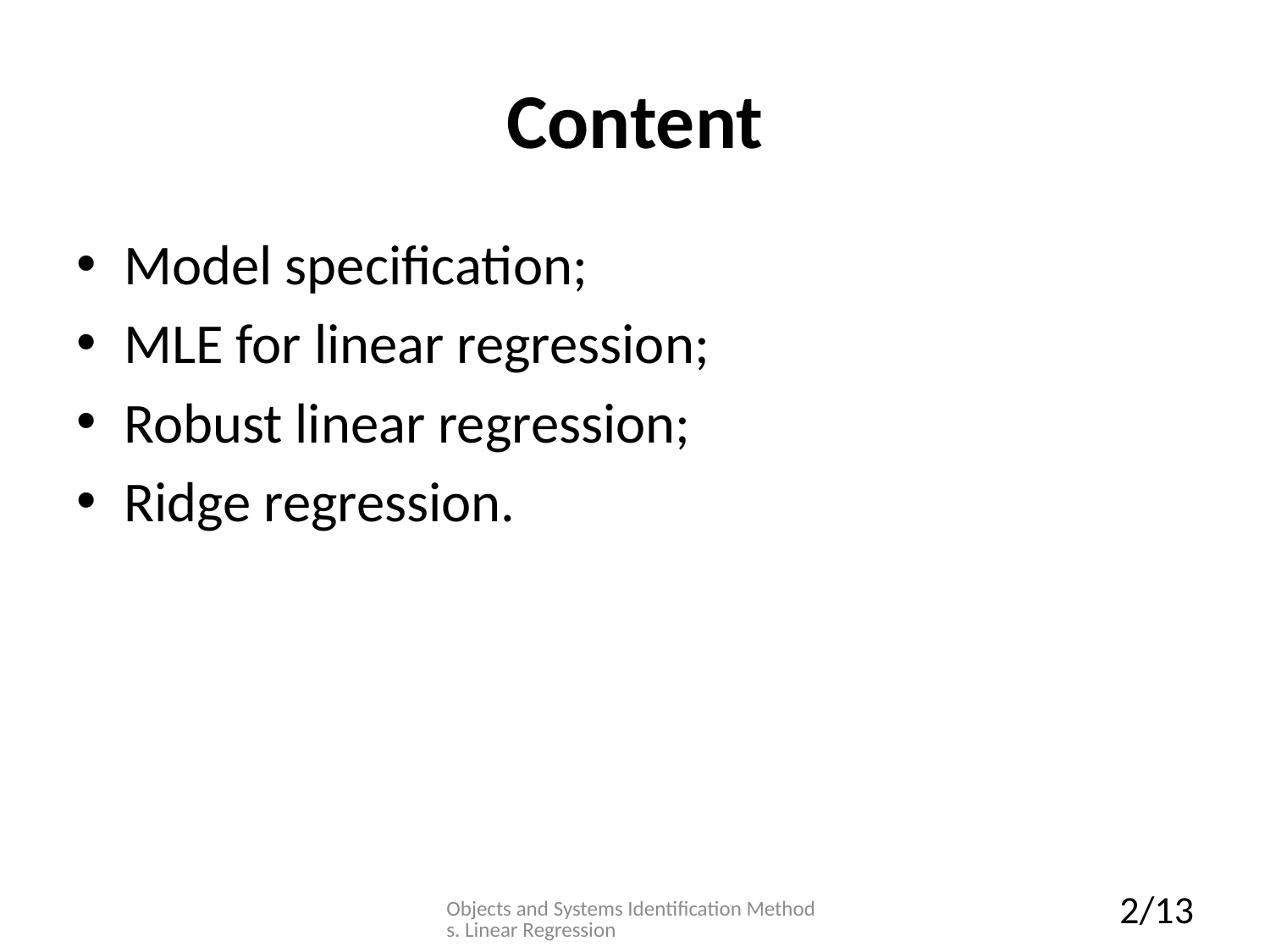

# Content
Model specification;
MLE for linear regression;
Robust linear regression;
Ridge regression.
Objects and Systems Identification Methods. Linear Regression
2/13